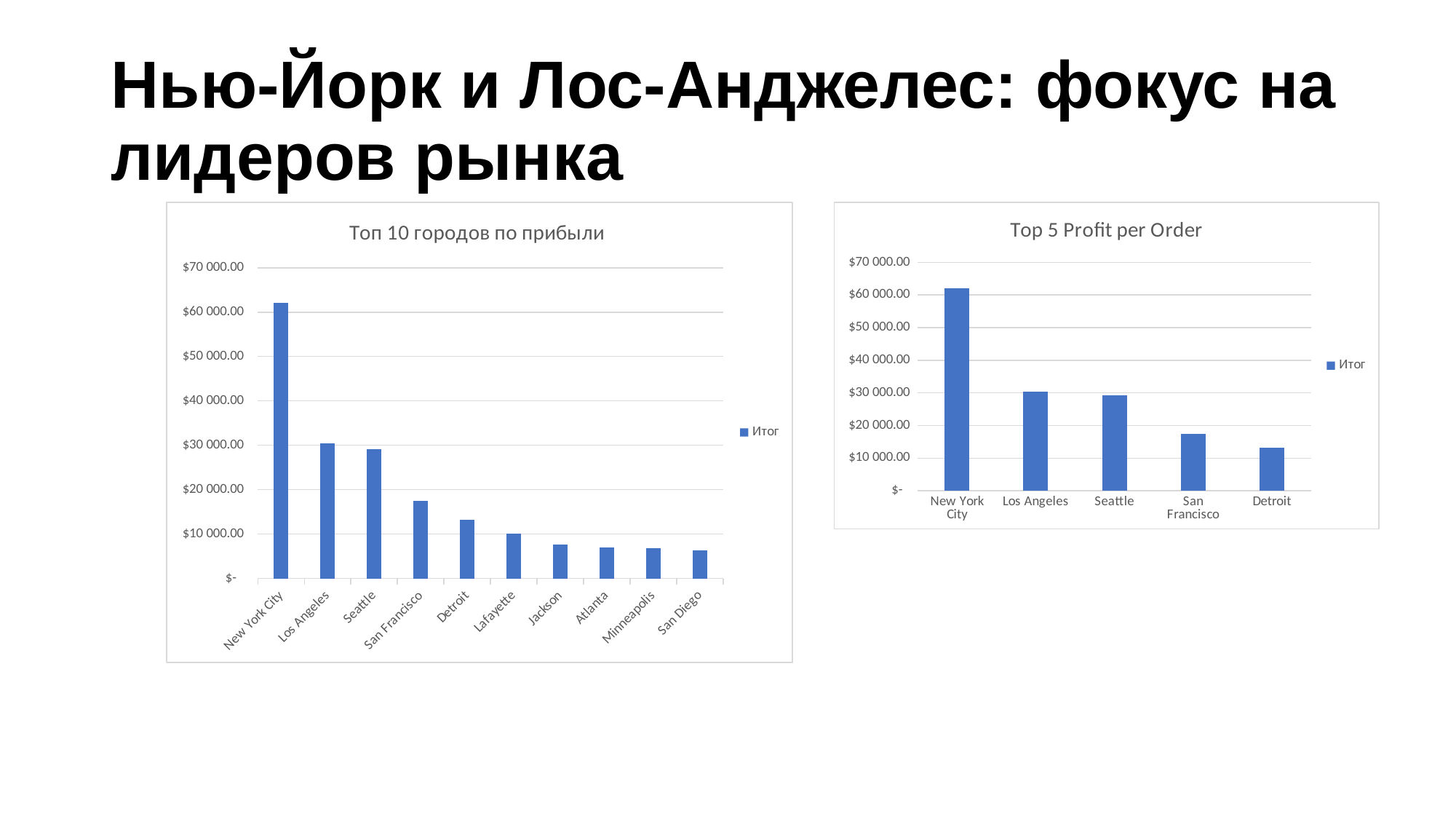

# Нью-Йорк и Лос-Анджелес: фокус на лидеров рынка

### Chart: Топ 10 городов по прибыли

| Category | Итог |
|---|---|
| New York City | 62036.98369999999 |
| Los Angeles | 30440.757899999968 |
| Seattle | 29156.09669999999 |
| San Francisco | 17507.38539999998 |
| Detroit | 13181.790800000002 |
| Lafayette | 10018.387599999998 |
| Jackson | 7581.6828000000005 |
| Atlanta | 6993.6629 |
| Minneapolis | 6824.5846 |
| San Diego | 6377.196 |

### Chart: Top 5 Profit per Order

| Category | Итог |
|---|---|
| New York City | 62036.98369999999 |
| Los Angeles | 30440.757899999968 |
| Seattle | 29156.09669999999 |
| San Francisco | 17507.38539999998 |
| Detroit | 13181.790800000002 |